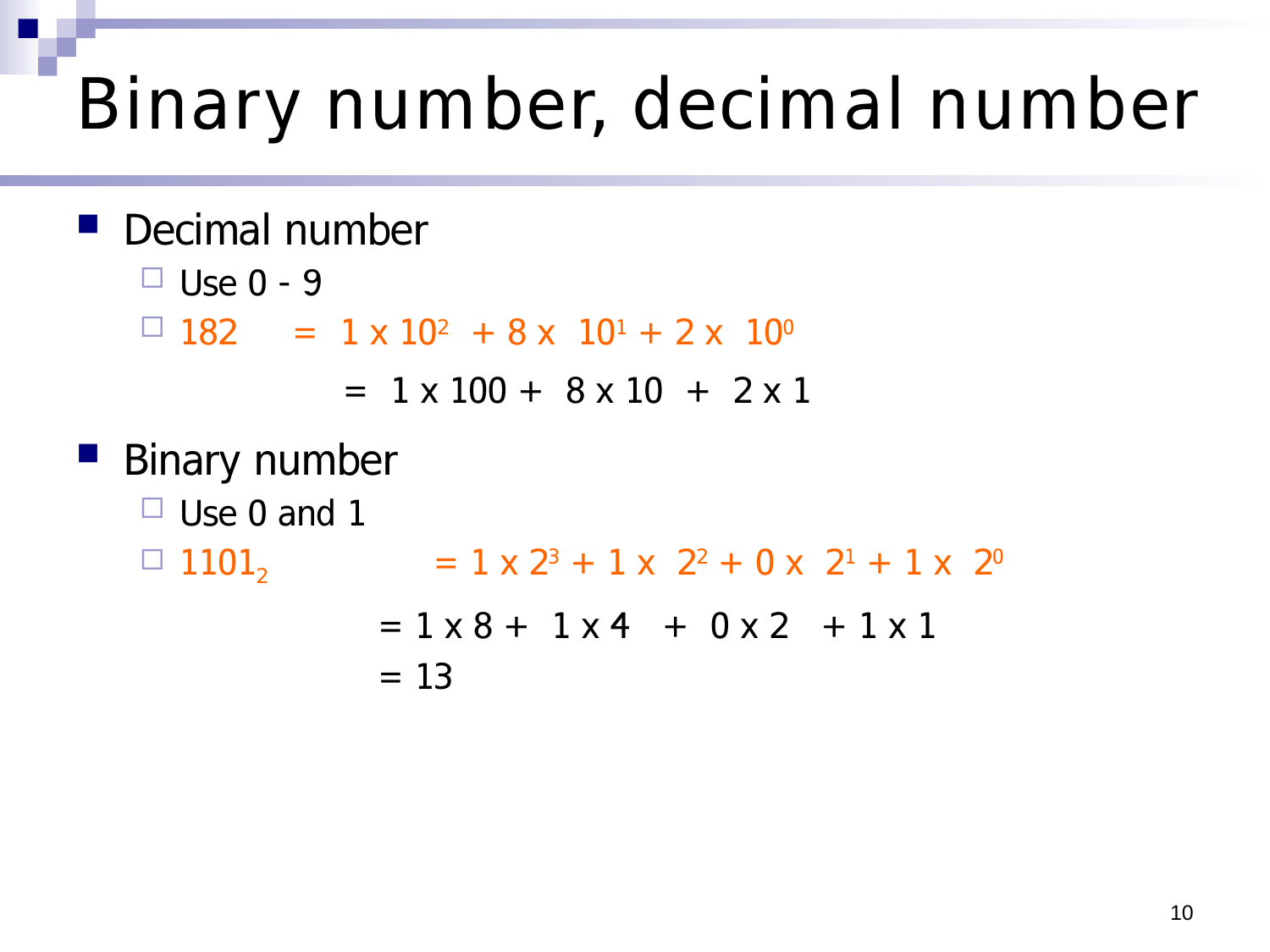

10
# Binary number, decimal number
Decimal number
Use 0 - 9
182     =  1 x 102  + 8 x  101 + 2 x  100
		       =  1 x 100 +  8 x 10  +  2 x 1
Binary number
Use 0 and 1
11012    	= 1 x 23 + 1 x  22 + 0 x  21 + 1 x  20
               	= 1 x 8 +  1 x 4   +  0 x 2   + 1 x 1
                	= 13